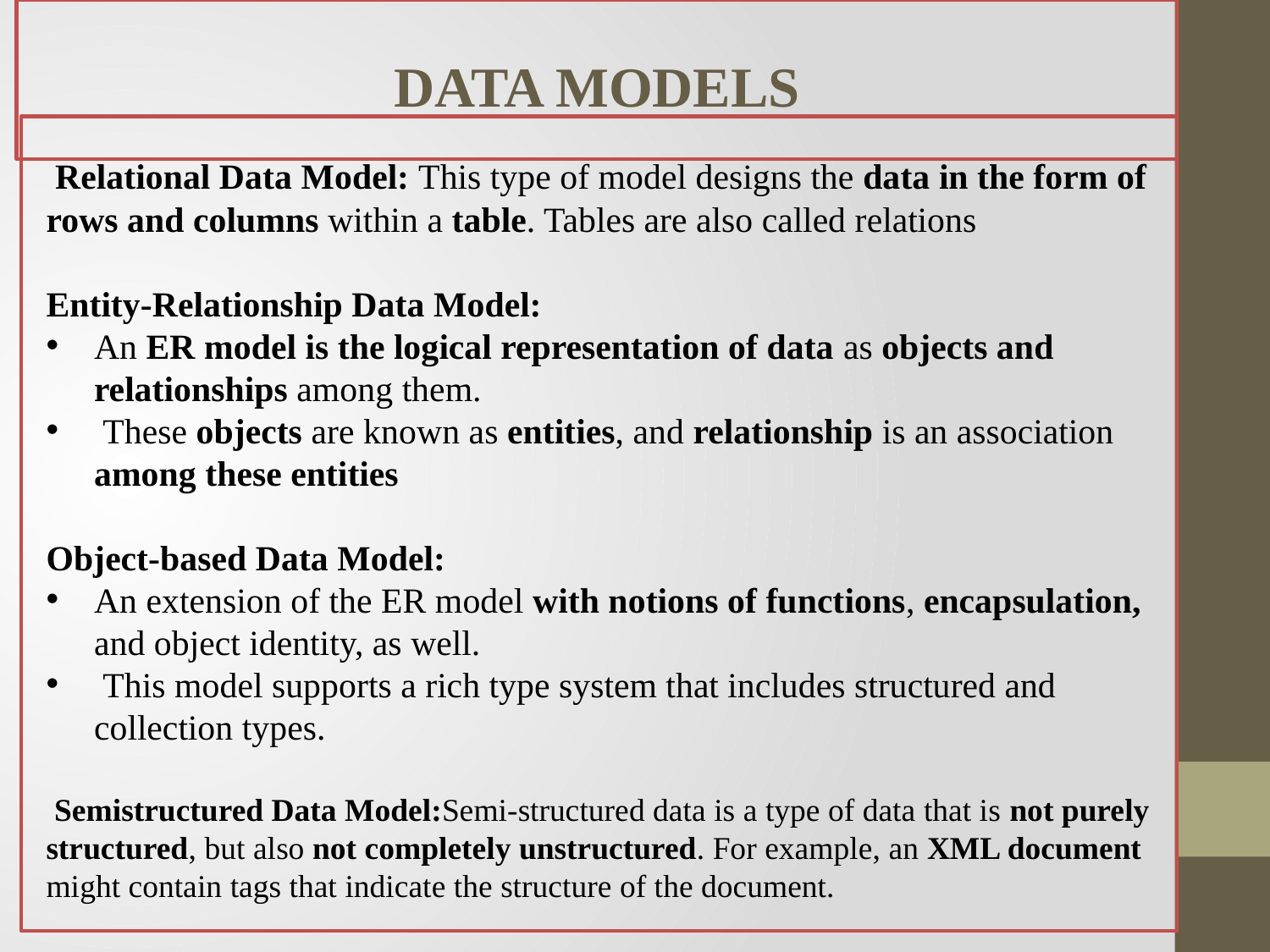

# DATA MODELS

 Relational Data Model: This type of model designs the data in the form of rows and columns within a table. Tables are also called relations

Entity-Relationship Data Model:
An ER model is the logical representation of data as objects and relationships among them.
 These objects are known as entities, and relationship is an association among these entities

Object-based Data Model:
An extension of the ER model with notions of functions, encapsulation, and object identity, as well.
 This model supports a rich type system that includes structured and collection types.

 Semistructured Data Model:Semi-structured data is a type of data that is not purely structured, but also not completely unstructured. For example, an XML document might contain tags that indicate the structure of the document.